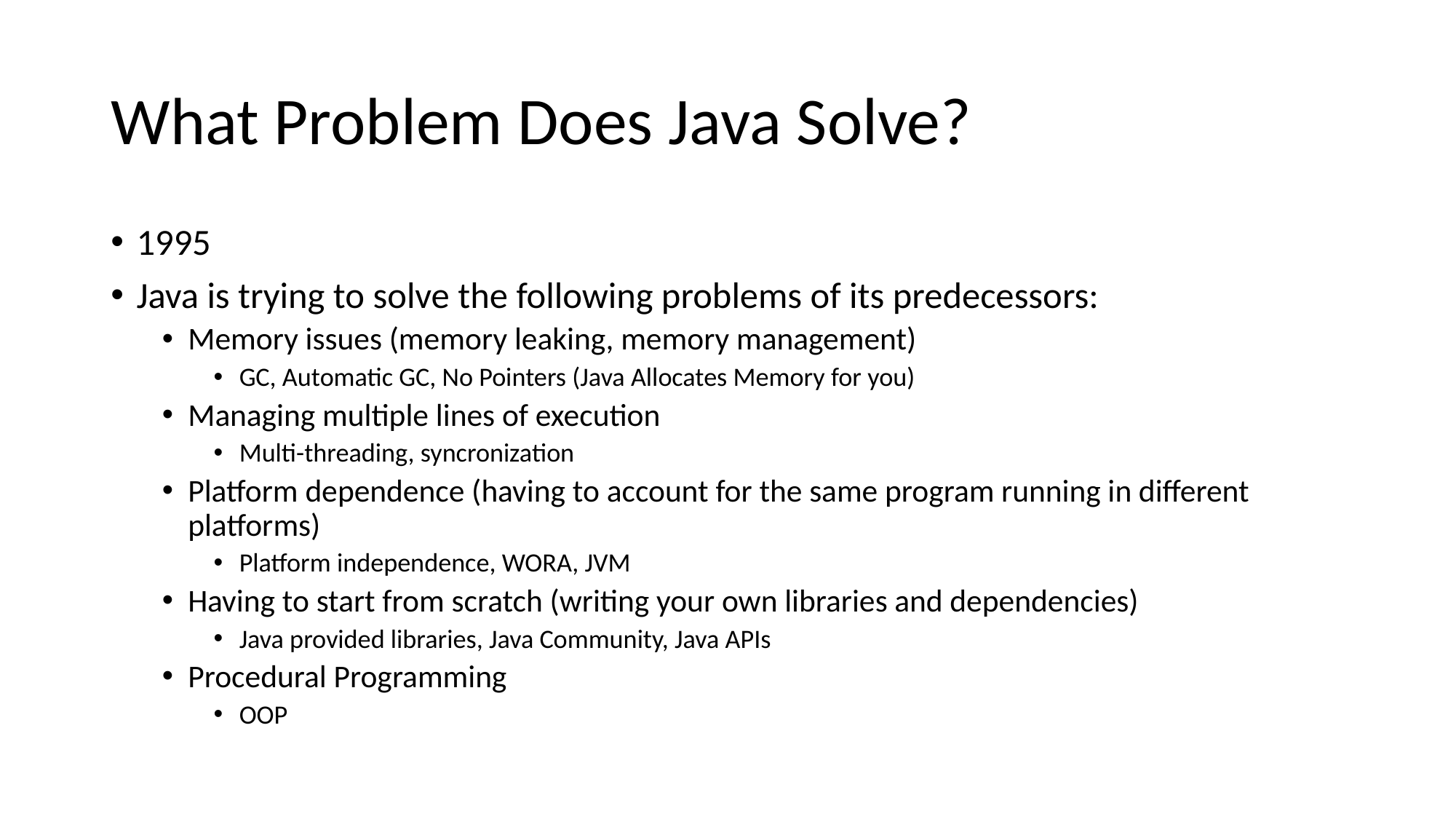

# What Problem Does Java Solve?
1995
Java is trying to solve the following problems of its predecessors:
Memory issues (memory leaking, memory management)
GC, Automatic GC, No Pointers (Java Allocates Memory for you)
Managing multiple lines of execution
Multi-threading, syncronization
Platform dependence (having to account for the same program running in different platforms)
Platform independence, WORA, JVM
Having to start from scratch (writing your own libraries and dependencies)
Java provided libraries, Java Community, Java APIs
Procedural Programming
OOP